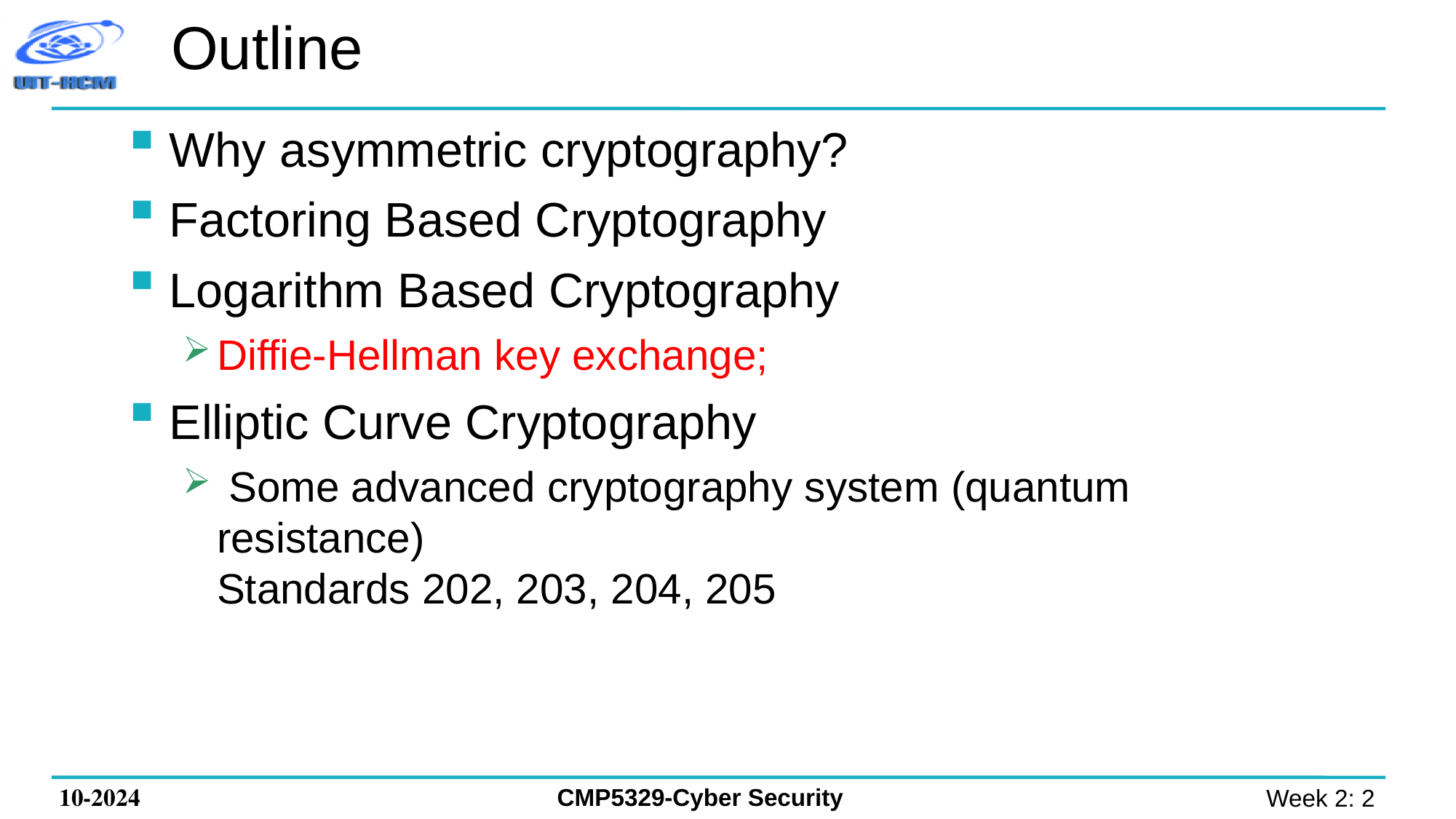

# Outline
Why asymmetric cryptography?
Factoring Based Cryptography
Logarithm Based Cryptography
Diffie-Hellman key exchange;
Elliptic Curve Cryptography
 Some advanced cryptography system (quantum resistance)
Standards 202, 203, 204, 205